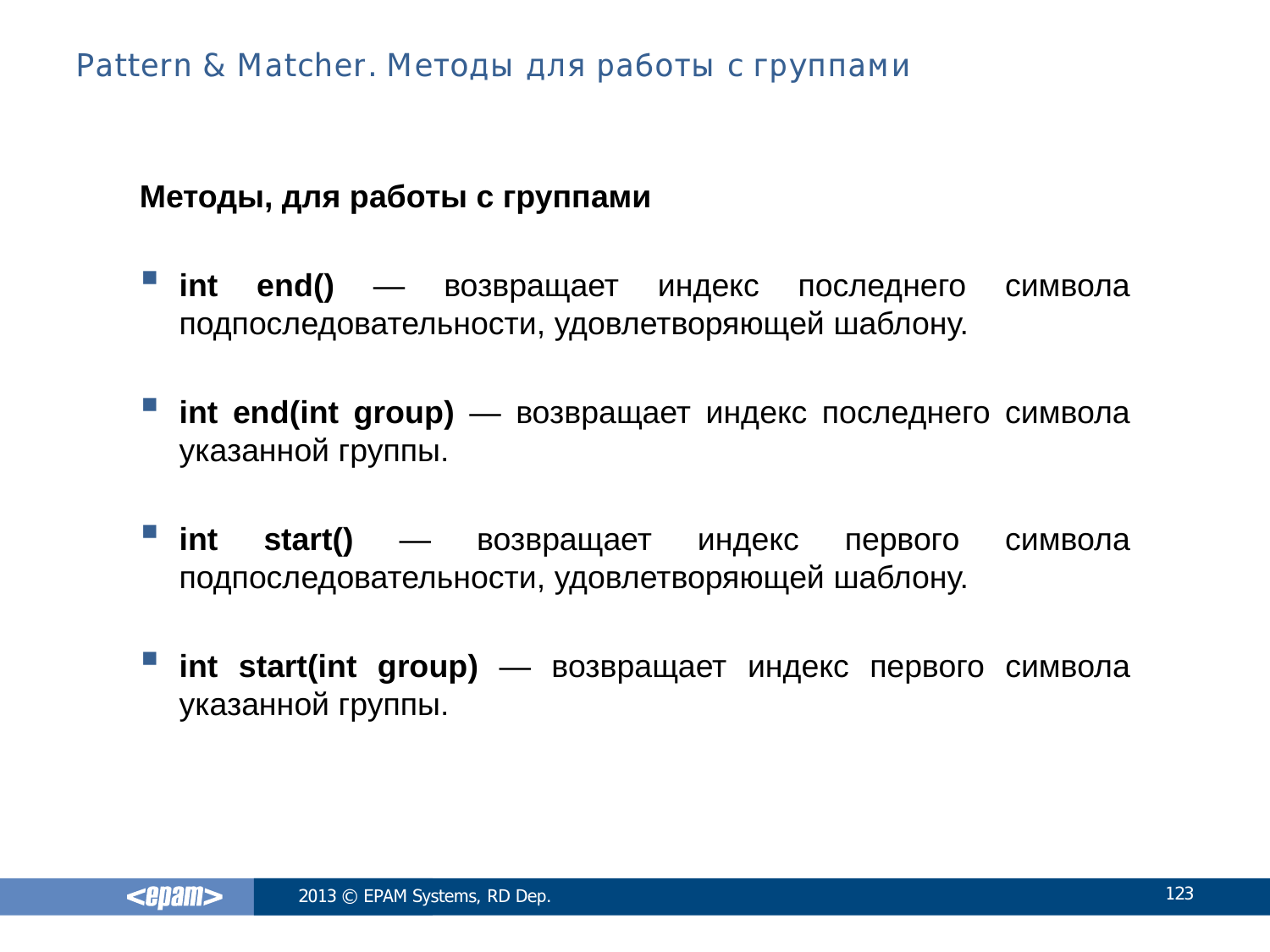

# Pattern & Matcher. Методы для работы с группами
Методы, для работы с группами

int end() — возвращает индекс последнего символа подпоследовательности, удовлетворяющей шаблону.

int end(int group) — возвращает индекс последнего символа указанной группы.

int start() — возвращает индекс первого символа подпоследовательности, удовлетворяющей шаблону.

int start(int group) — возвращает индекс первого символа указанной группы.

123
2013 © EPAM Systems, RD Dep.